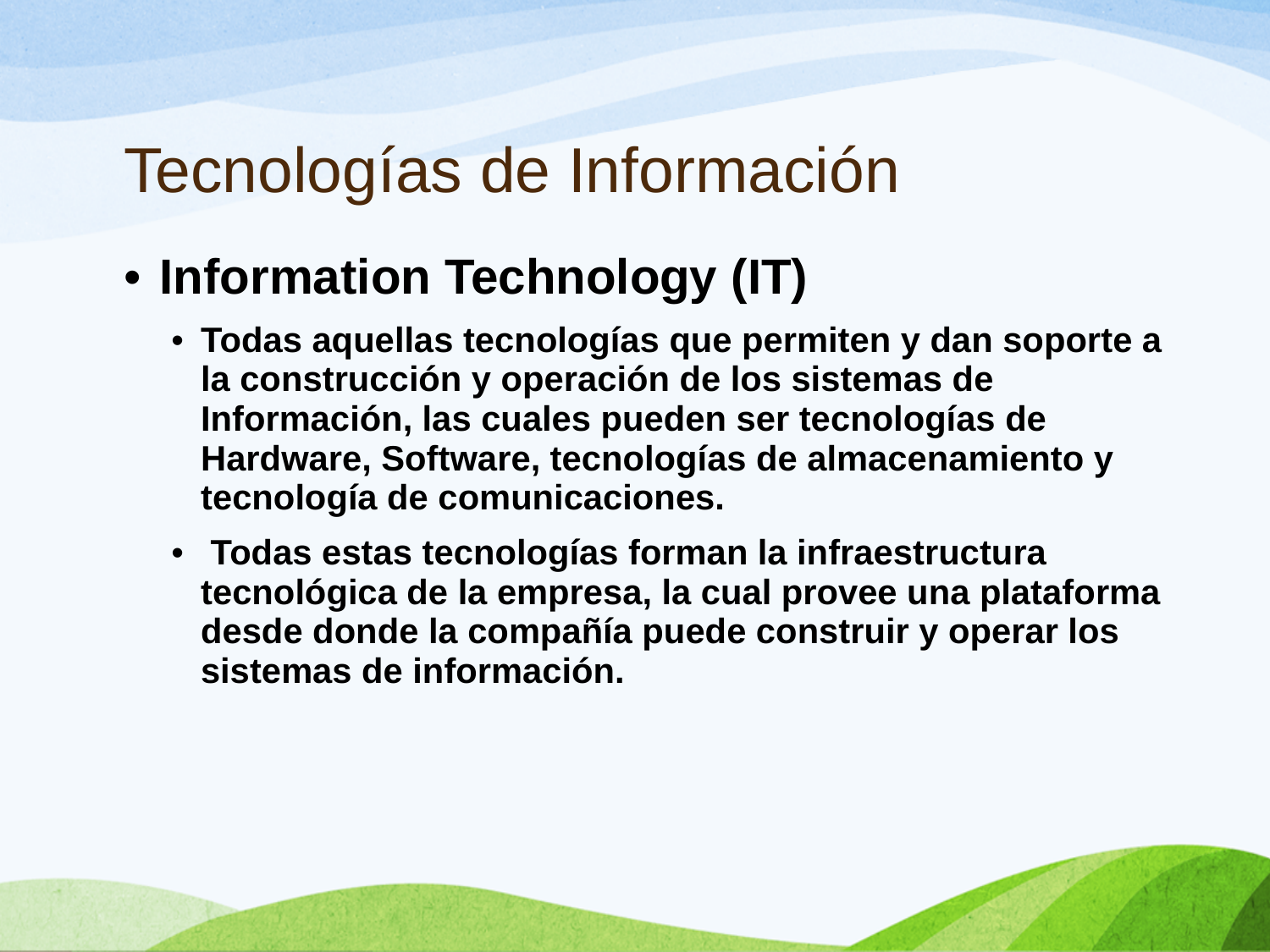

# Tecnologías de Información
Information Technology (IT)
Todas aquellas tecnologías que permiten y dan soporte a la construcción y operación de los sistemas de Información, las cuales pueden ser tecnologías de Hardware, Software, tecnologías de almacenamiento y tecnología de comunicaciones.
 Todas estas tecnologías forman la infraestructura tecnológica de la empresa, la cual provee una plataforma desde donde la compañía puede construir y operar los sistemas de información.